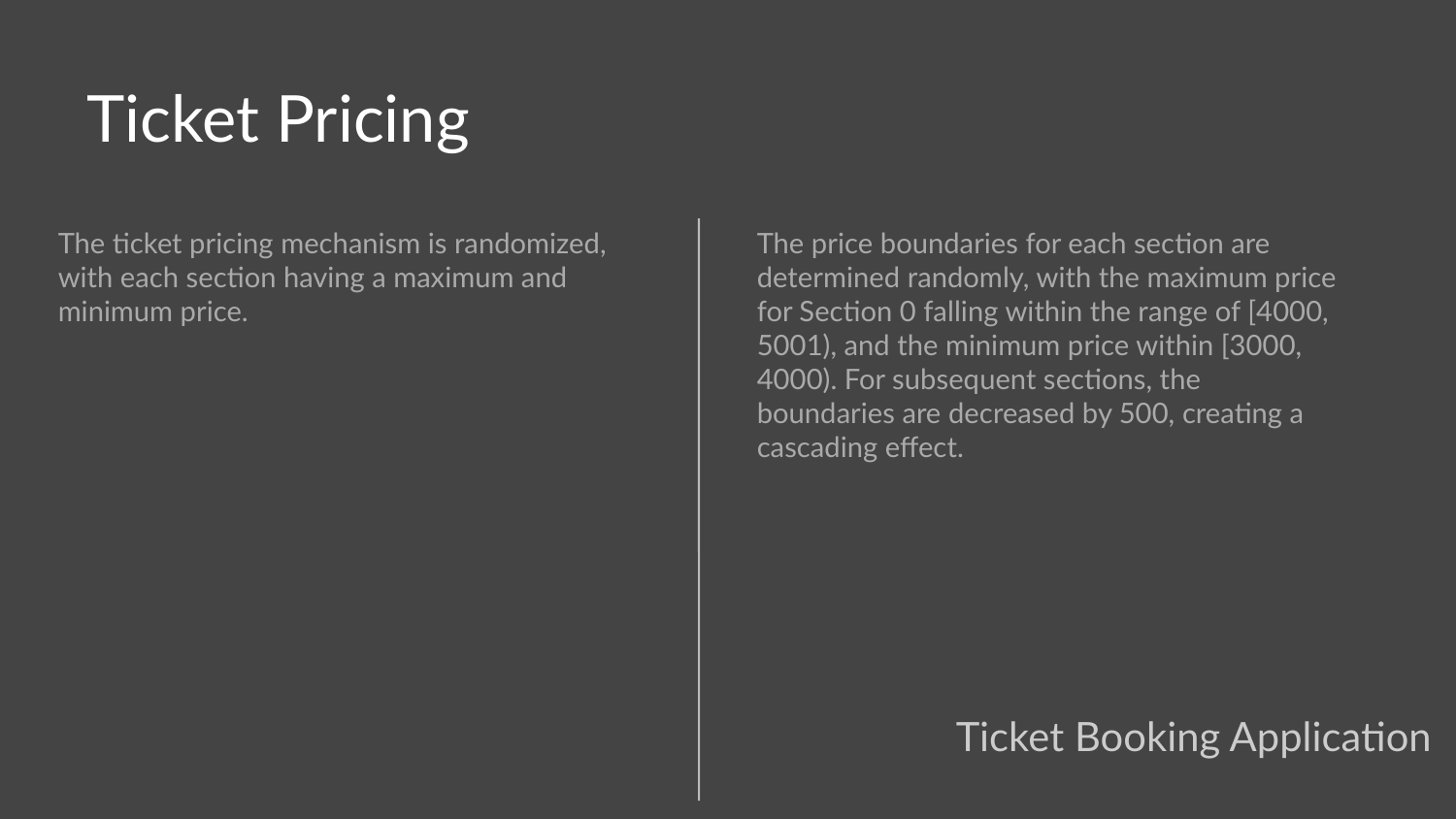

Ticket Pricing
The ticket pricing mechanism is randomized, with each section having a maximum and minimum price.

The price boundaries for each section are determined randomly, with the maximum price for Section 0 falling within the range of [4000, 5001), and the minimum price within [3000, 4000). For subsequent sections, the boundaries are decreased by 500, creating a cascading effect.
Ticket Booking Application